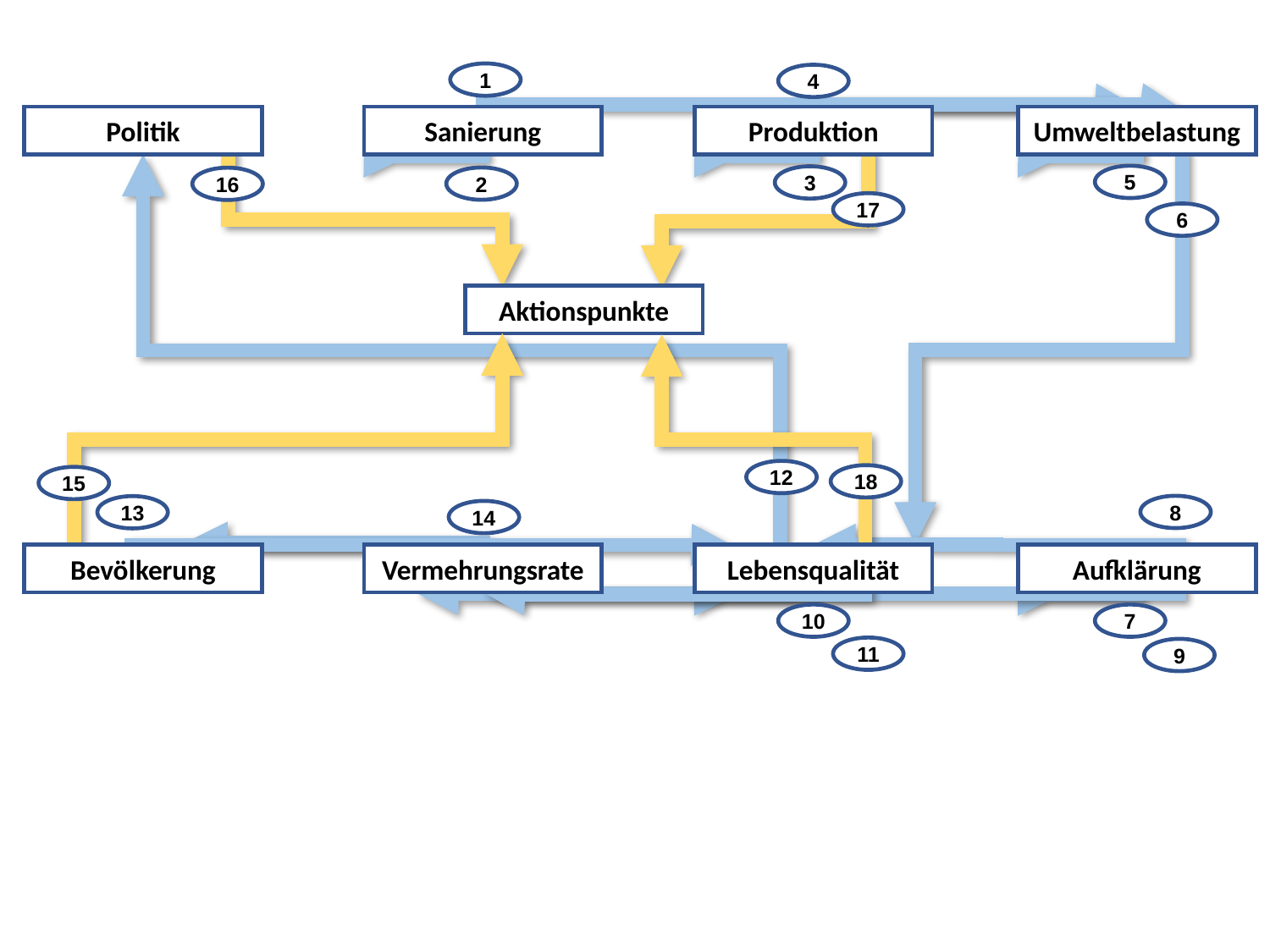

1
4
Politik
Sanierung
Produktion
Umweltbelastung

5
3
2
16
17
6
Aktionspunkte

12
18
15

8
13
14

Bevölkerung
Vermehrungsrate
Lebensqualität
Aufklärung

10
7
11
9